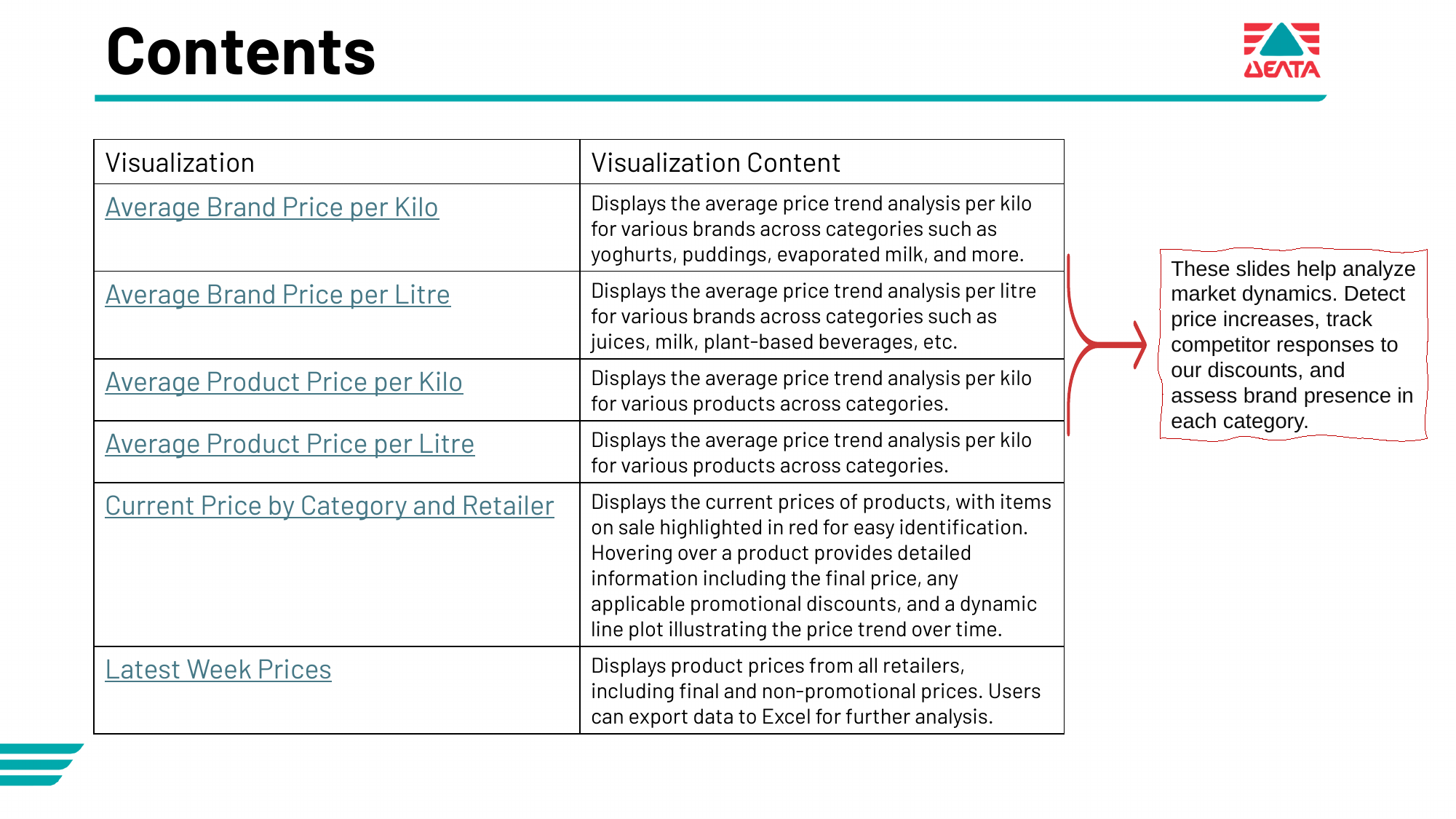

Contents
| Visualization | Visualization Content |
| --- | --- |
| Average Brand Price per Kilo | Displays the average price trend analysis per kilo for various brands across categories such as yoghurts, puddings, evaporated milk, and more. |
| Average Brand Price per Litre | Displays the average price trend analysis per litre for various brands across categories such as juices, milk, plant-based beverages, etc. |
| Average Product Price per Kilo | Displays the average price trend analysis per kilo for various products across categories. |
| Average Product Price per Litre | Displays the average price trend analysis per kilo for various products across categories. |
| Current Price by Category and Retailer | Displays the current prices of products, with items on sale highlighted in red for easy identification. Hovering over a product provides detailed information including the final price, any applicable promotional discounts, and a dynamic line plot illustrating the price trend over time. |
| Latest Week Prices | Displays product prices from all retailers, including final and non-promotional prices. Users can export data to Excel for further analysis. |
These slides help analyze market dynamics. Detect price increases, track competitor responses to our discounts, and assess brand presence in each category.